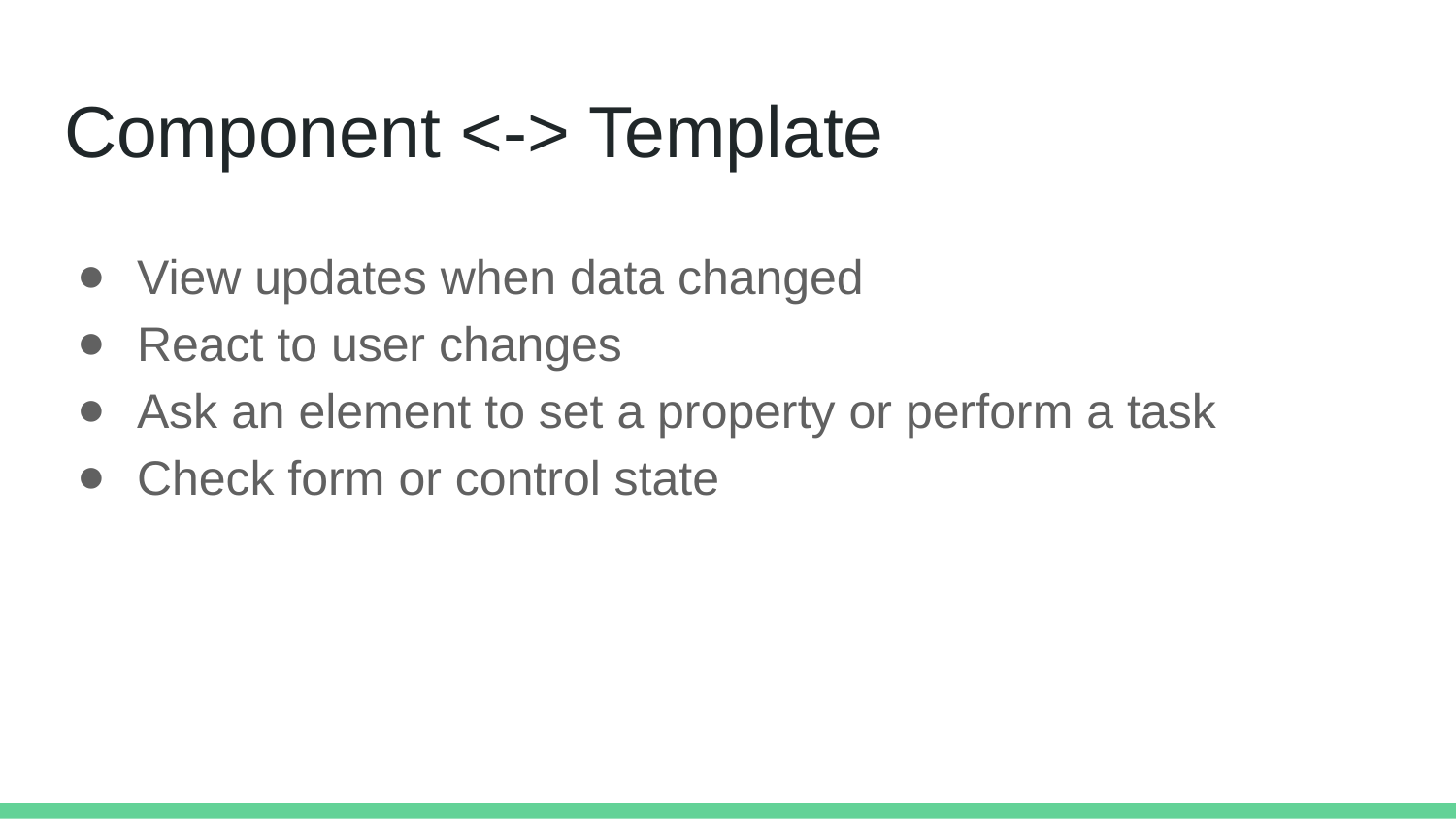

# Component <-> Template
View updates when data changed
React to user changes
Ask an element to set a property or perform a task
Check form or control state